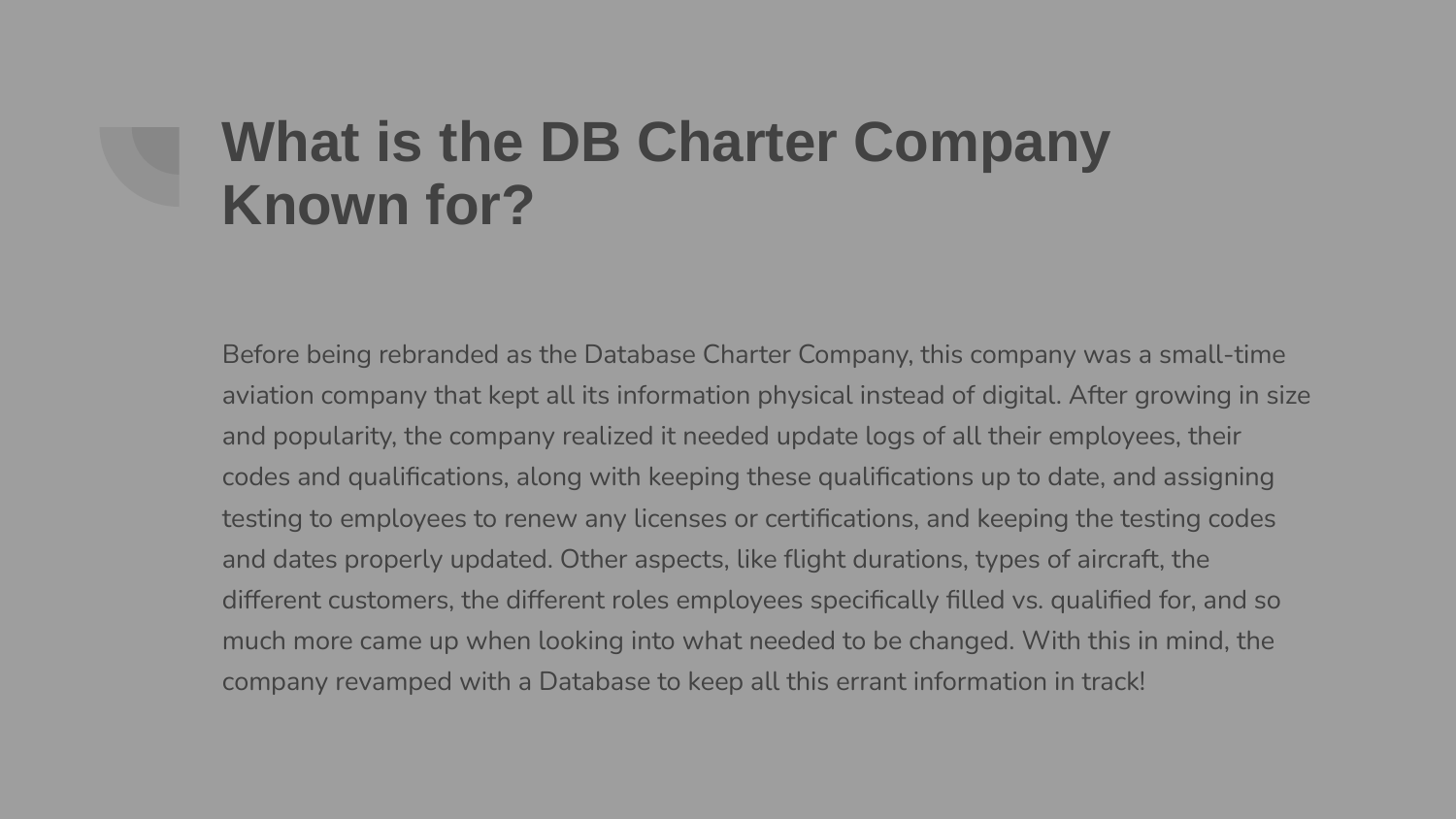

# What is the DB Charter Company Known for?
Before being rebranded as the Database Charter Company, this company was a small-time aviation company that kept all its information physical instead of digital. After growing in size and popularity, the company realized it needed update logs of all their employees, their codes and qualifications, along with keeping these qualifications up to date, and assigning testing to employees to renew any licenses or certifications, and keeping the testing codes and dates properly updated. Other aspects, like flight durations, types of aircraft, the different customers, the different roles employees specifically filled vs. qualified for, and so much more came up when looking into what needed to be changed. With this in mind, the company revamped with a Database to keep all this errant information in track!